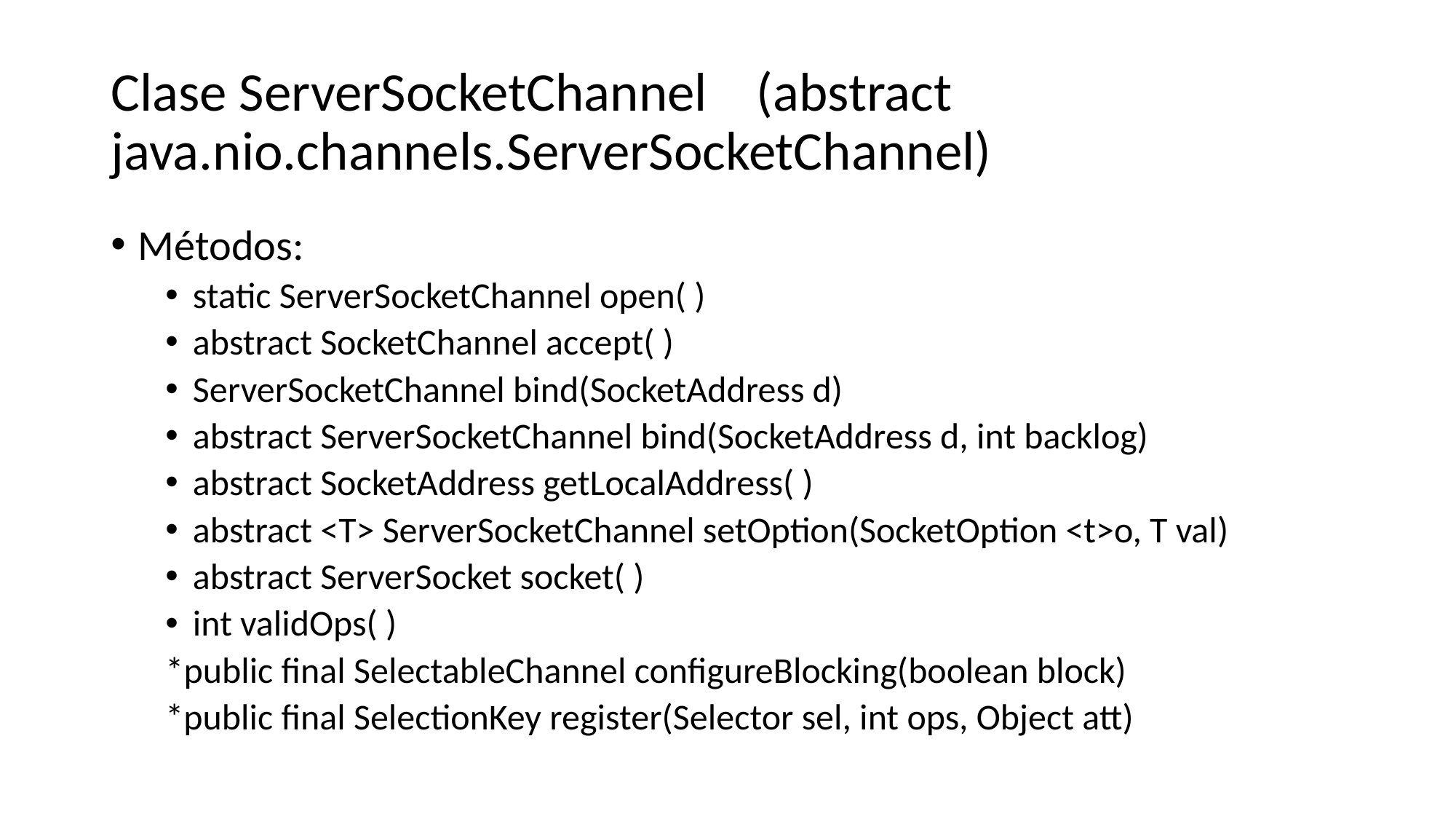

# Clase ServerSocketChannel    (abstract java.nio.channels.ServerSocketChannel)
Métodos:
static ServerSocketChannel open( )
abstract SocketChannel accept( )
ServerSocketChannel bind(SocketAddress d)
abstract ServerSocketChannel bind(SocketAddress d, int backlog)
abstract SocketAddress getLocalAddress( )
abstract <T> ServerSocketChannel setOption(SocketOption <t>o, T val)
abstract ServerSocket socket( )
int validOps( )
*public final SelectableChannel configureBlocking(boolean block)
*public final SelectionKey register(Selector sel, int ops, Object att)